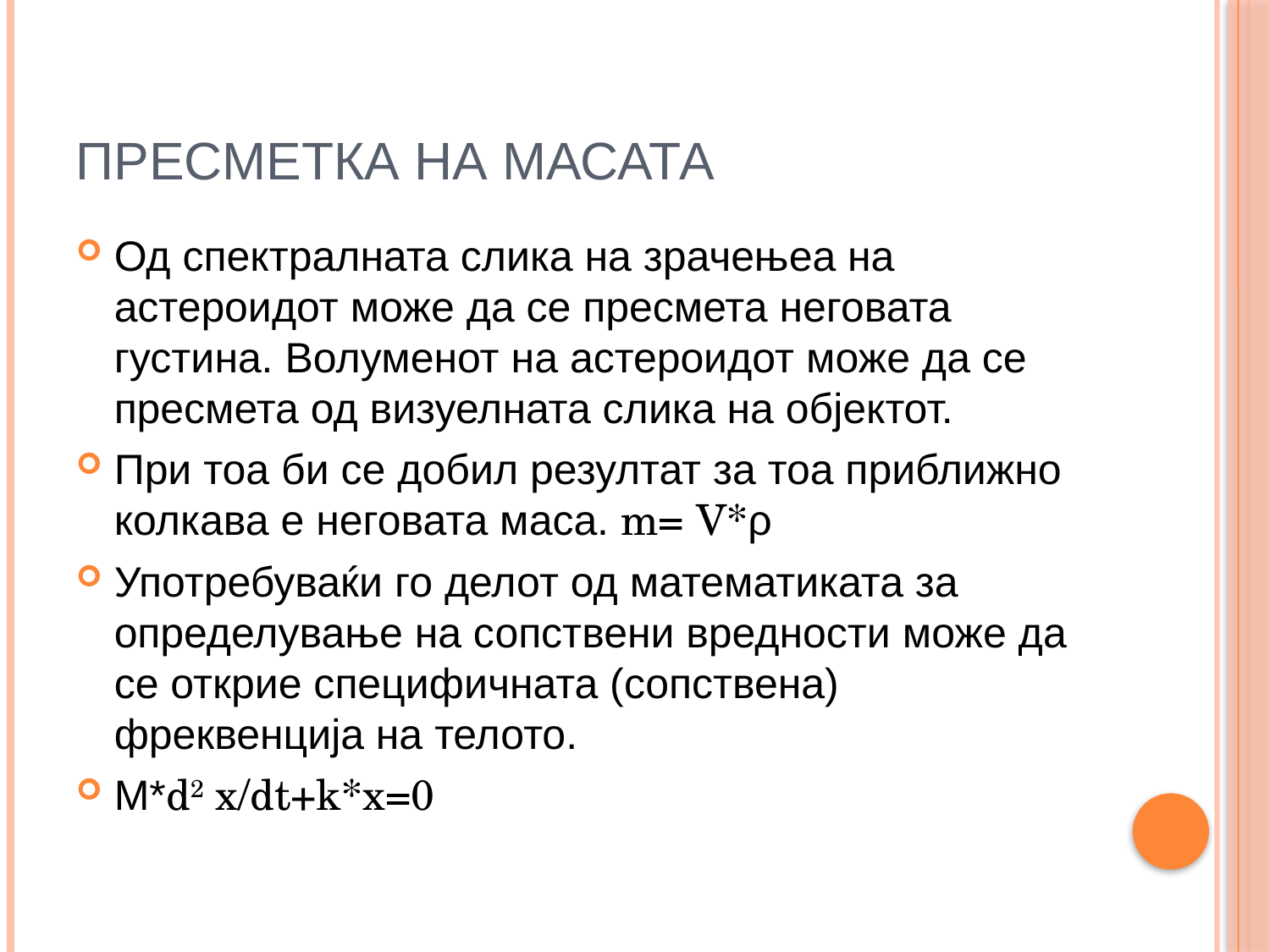

# Пресметка на масата
Од спектралната слика на зрачењеа на астероидот може да се пресмета неговата густина. Волуменот на астероидот може да се пресмета од визуелната слика на објектот.
При тоа би се добил резултат за тоа приближно колкава е неговата маса. m= V*ρ
Употребуваќи го делот од математиката за определување на сопствени вредности може да се открие специфичната (сопствена) фреквенција на телото.
М*d2 x/dt+k*x=0